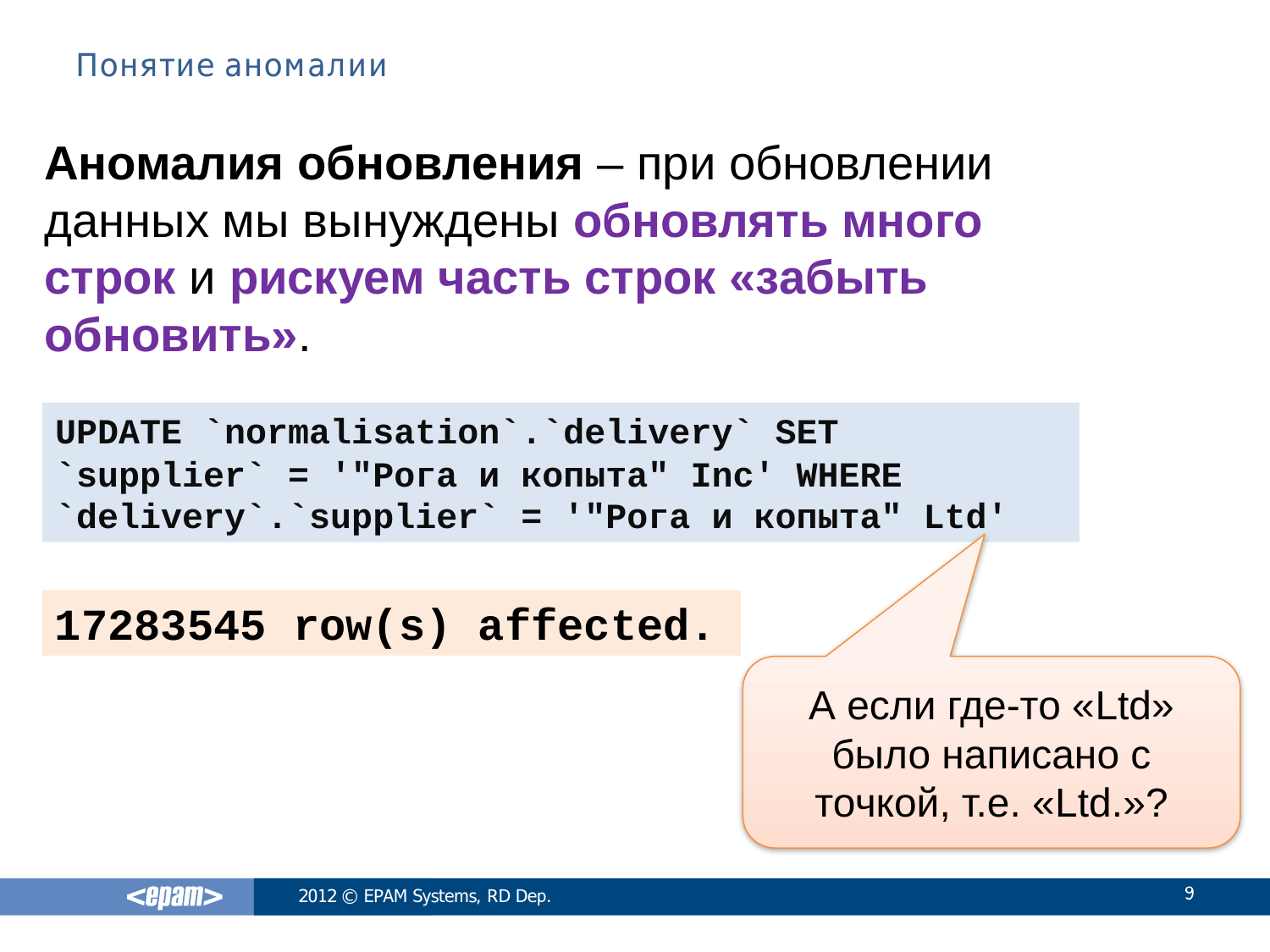

# Понятие аномалии
Аномалия обновления – при обновлении данных мы вынуждены обновлять много строк и рискуем часть строк «забыть обновить».
UPDATE `normalisation`.`delivery` SET `supplier` = '"Рога и копыта" Inc' WHERE `delivery`.`supplier` = '"Рога и копыта" Ltd'
17283545 row(s) affected.
А если где-то «Ltd» было написано с точкой, т.е. «Ltd.»?
9
2012 © EPAM Systems, RD Dep.